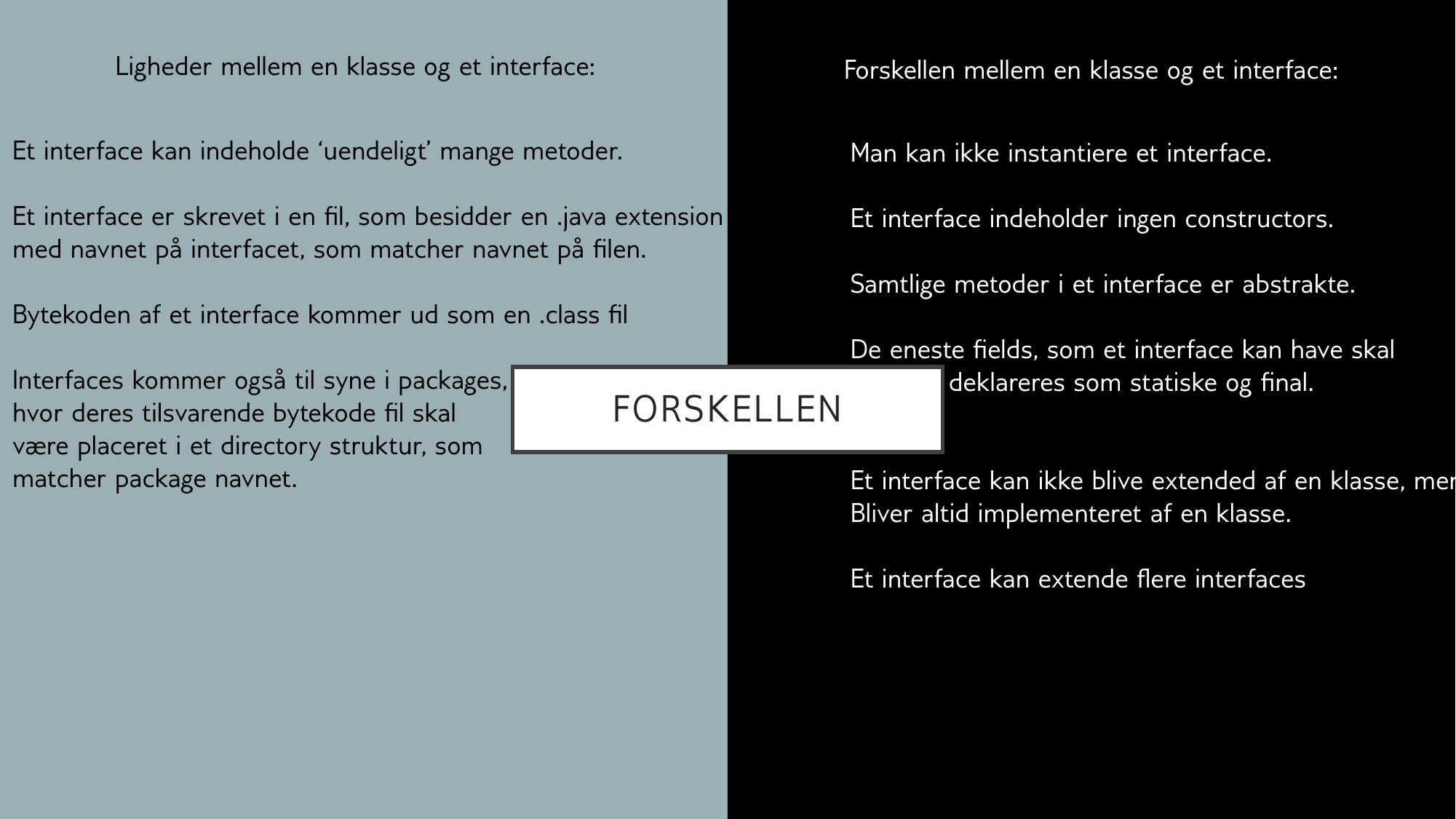

Ligheder mellem en klasse og et interface:
Forskellen mellem en klasse og et interface:
Et interface kan indeholde ‘uendeligt’ mange metoder.

Et interface er skrevet i en fil, som besidder en .java extension
med navnet på interfacet, som matcher navnet på filen.

Bytekoden af et interface kommer ud som en .class fil

Interfaces kommer også til syne i packages,
hvor deres tilsvarende bytekode fil skal
være placeret i et directory struktur, som
matcher package navnet.
Man kan ikke instantiere et interface.

Et interface indeholder ingen constructors.

Samtlige metoder i et interface er abstrakte.

De eneste fields, som et interface kan have skal
            deklareres som statiske og final.

Et interface kan ikke blive extended af en klasse, men
Bliver altid implementeret af en klasse.

Et interface kan extende flere interfaces

# Forskellen